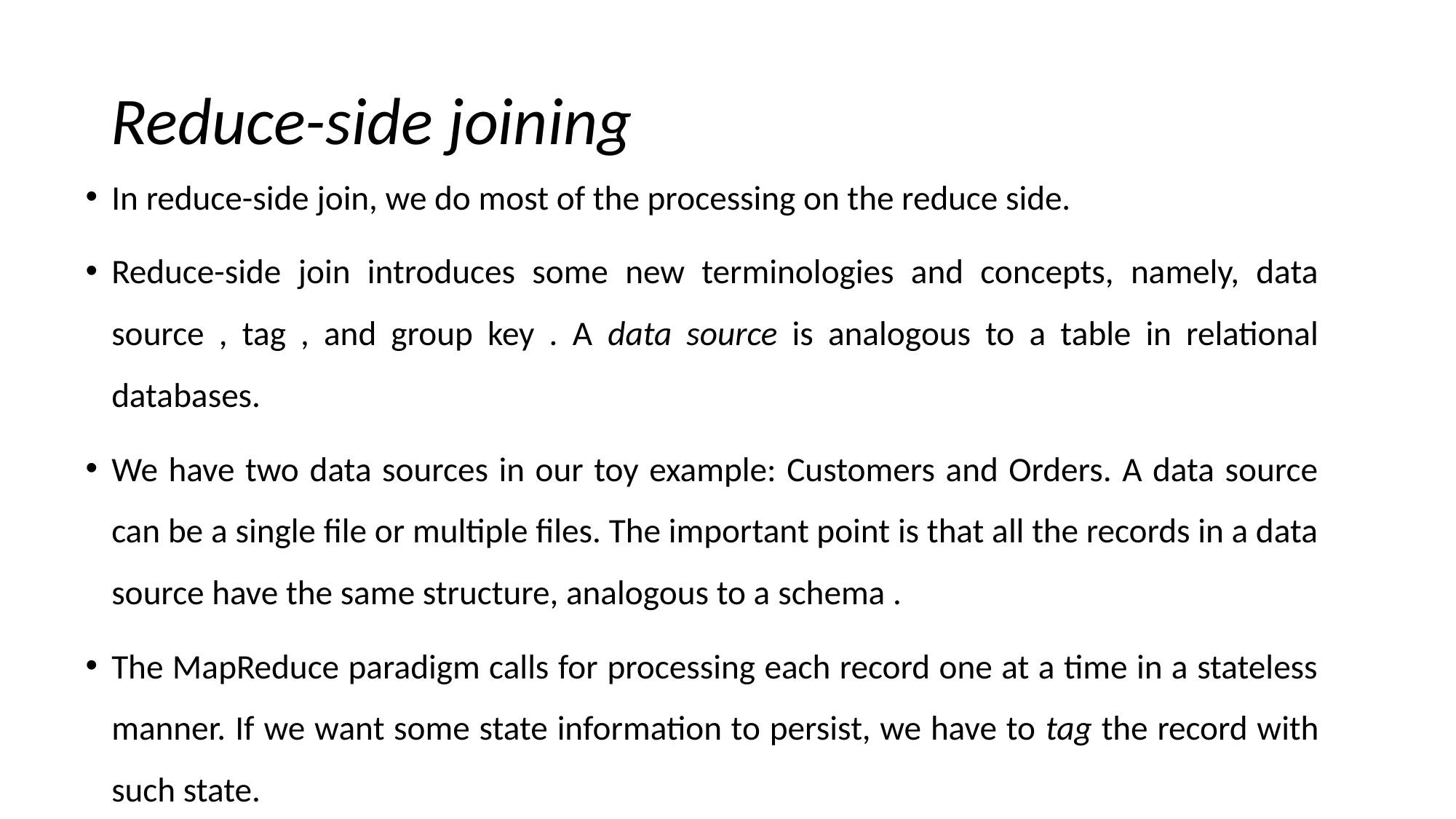

# Reduce-side joining
In reduce-side join, we do most of the processing on the reduce side.
Reduce-side join introduces some new terminologies and concepts, namely, data source , tag , and group key . A data source is analogous to a table in relational databases.
We have two data sources in our toy example: Customers and Orders. A data source can be a single file or multiple files. The important point is that all the records in a data source have the same structure, analogous to a schema .
The MapReduce paradigm calls for processing each record one at a time in a stateless manner. If we want some state information to persist, we have to tag the record with such state.